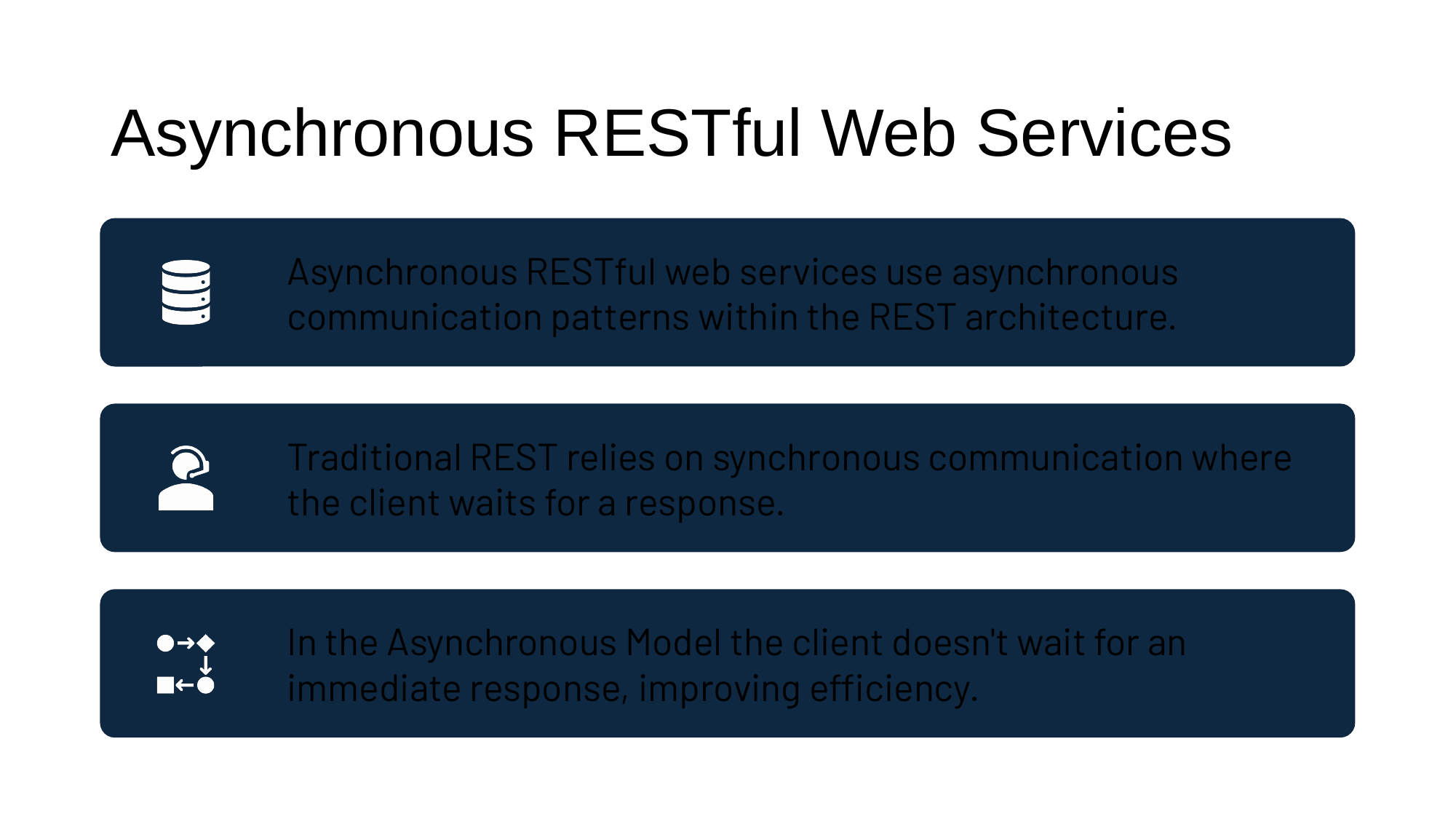

# Asynchronous RESTful Web Services
Asynchronous RESTful web services use asynchronous communication patterns within the REST architecture.
Traditional REST relies on synchronous communication where the client waits for a response.
In the Asynchronous Model the client doesn't wait for an immediate response, improving efficiency.